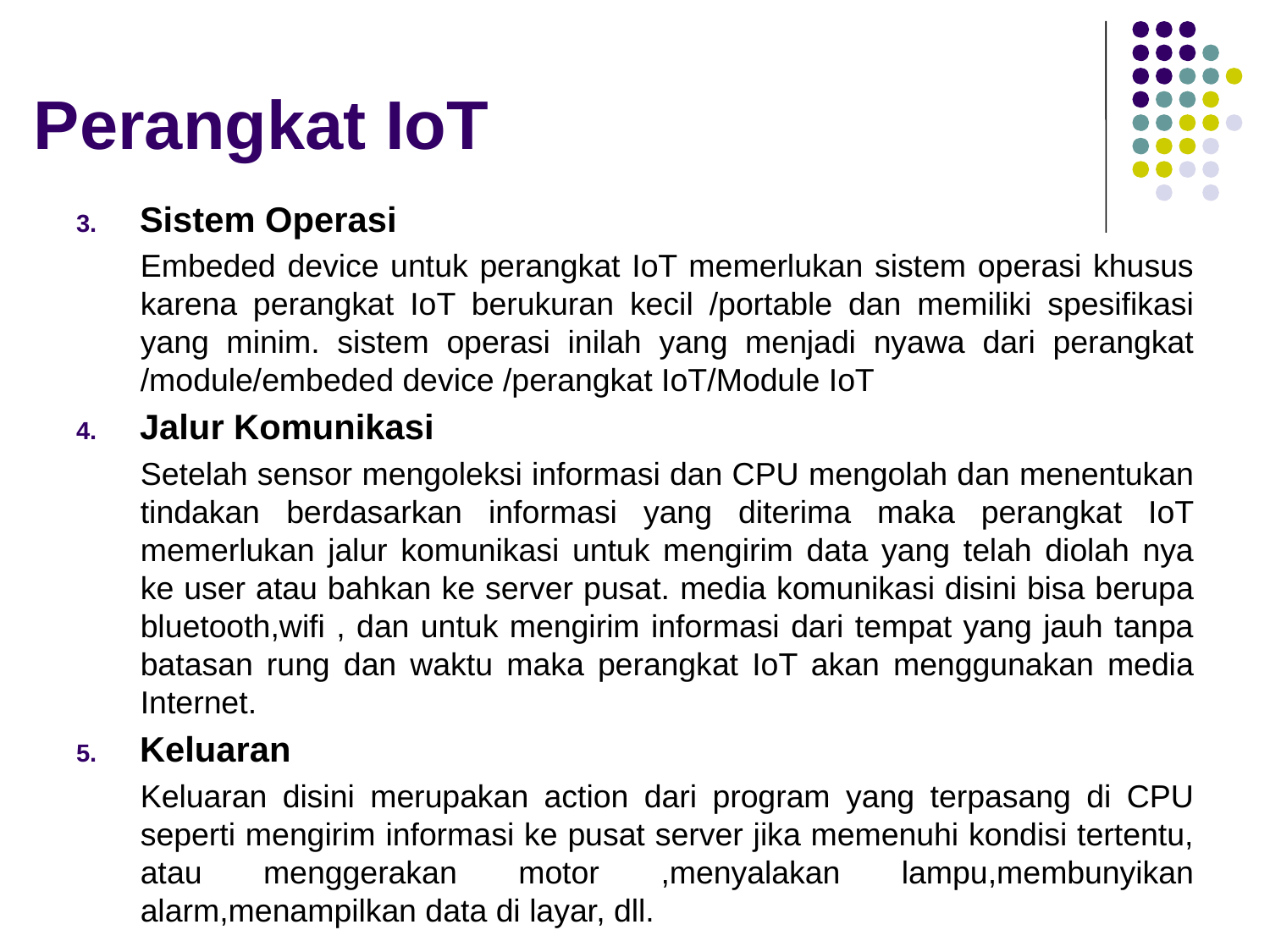

# Perangkat IoT
Sistem Operasi
Embeded device untuk perangkat IoT memerlukan sistem operasi khusus karena perangkat IoT berukuran kecil /portable dan memiliki spesifikasi yang minim. sistem operasi inilah yang menjadi nyawa dari perangkat /module/embeded device /perangkat IoT/Module IoT
Jalur Komunikasi
Setelah sensor mengoleksi informasi dan CPU mengolah dan menentukan tindakan berdasarkan informasi yang diterima maka perangkat IoT memerlukan jalur komunikasi untuk mengirim data yang telah diolah nya ke user atau bahkan ke server pusat. media komunikasi disini bisa berupa bluetooth,wifi , dan untuk mengirim informasi dari tempat yang jauh tanpa batasan rung dan waktu maka perangkat IoT akan menggunakan media Internet.
Keluaran
Keluaran disini merupakan action dari program yang terpasang di CPU seperti mengirim informasi ke pusat server jika memenuhi kondisi tertentu, atau menggerakan motor ,menyalakan lampu,membunyikan alarm,menampilkan data di layar, dll.